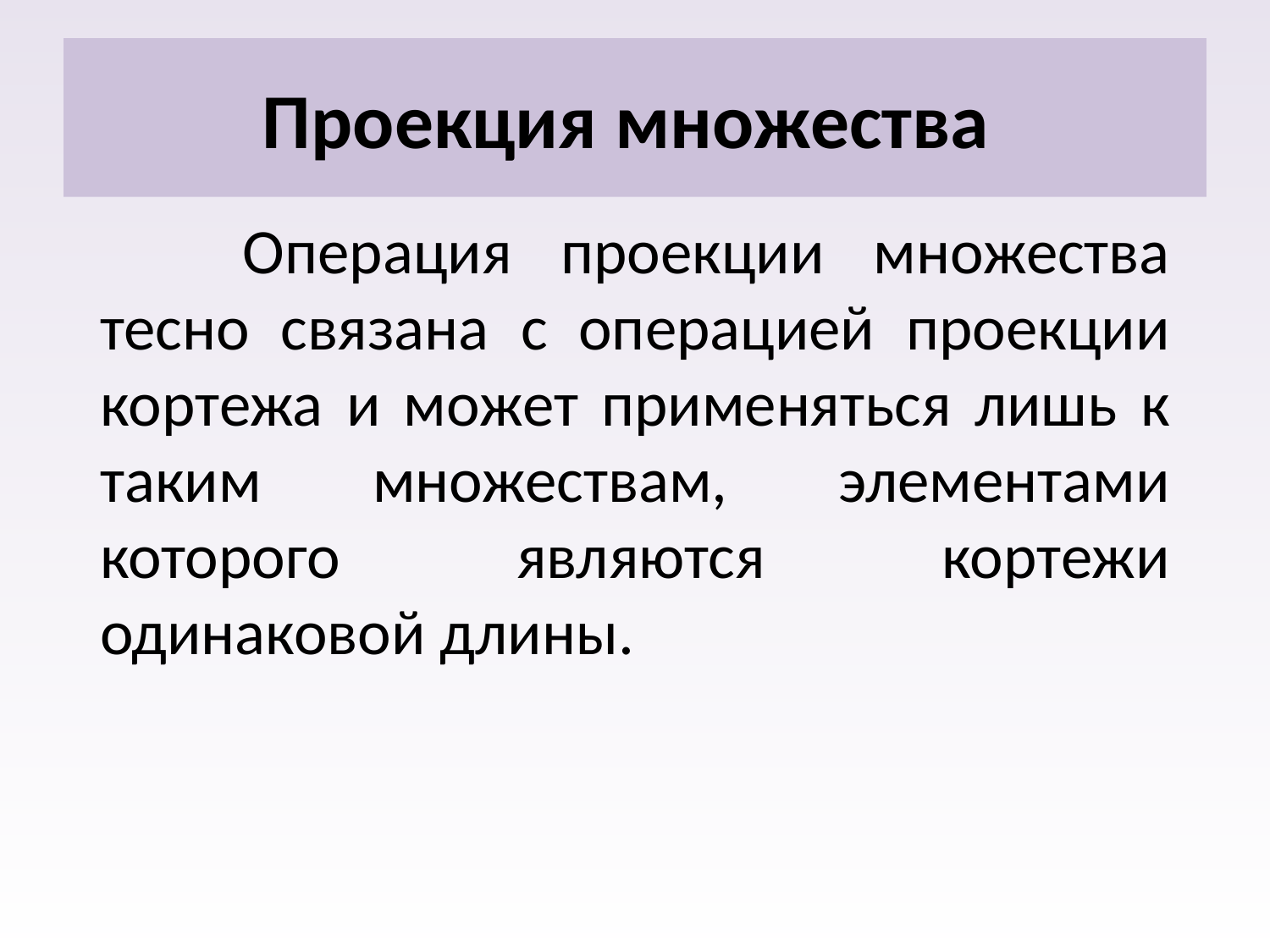

# Проекция множества
  Операция проекции множества тесно связана с операцией проекции кортежа и может применяться лишь к таким множествам, элементами которого являются кортежи одинаковой длины.